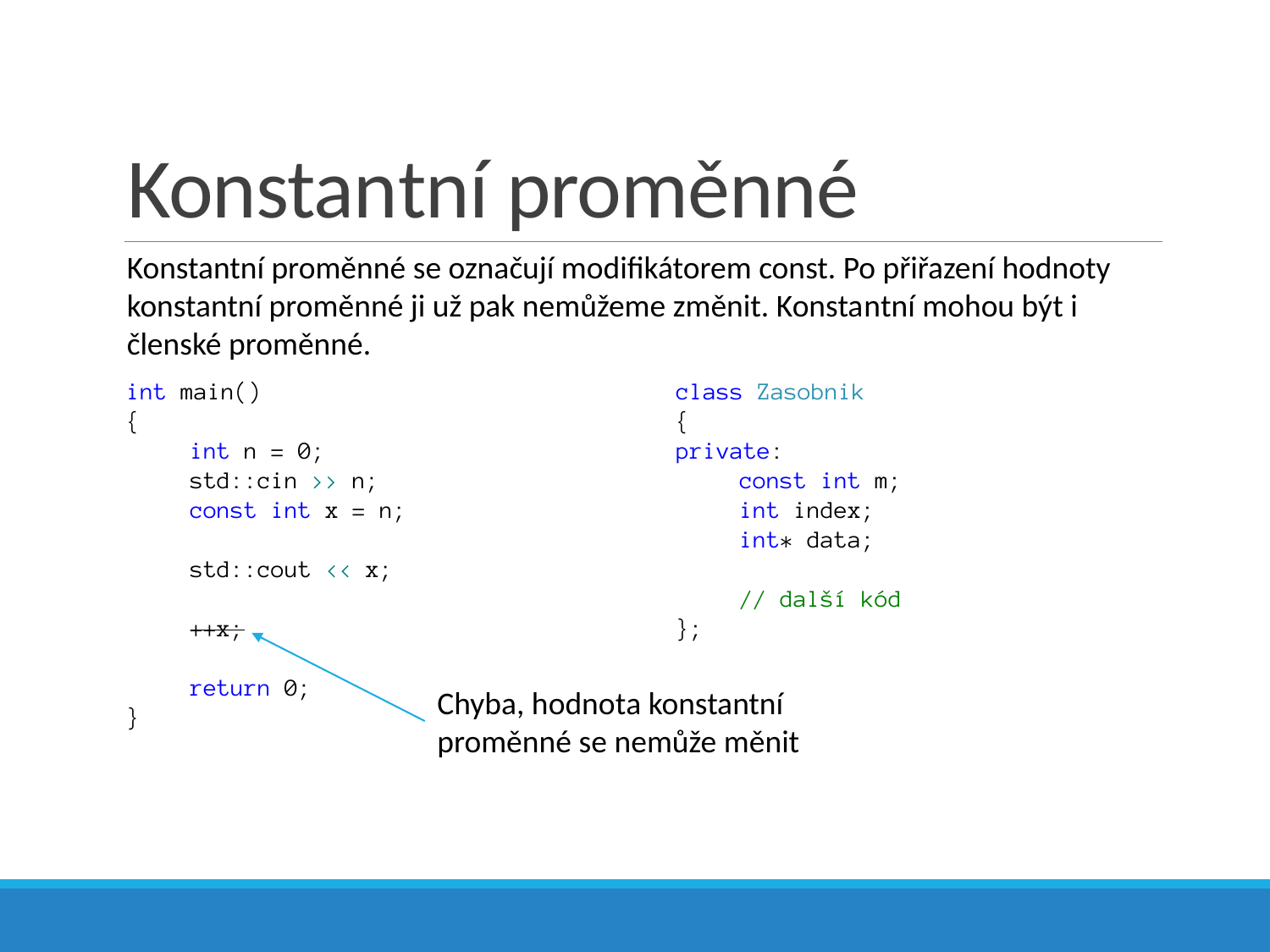

# Konstantní proměnné
Konstantní proměnné se označují modifikátorem const. Po přiřazení hodnoty konstantní proměnné ji už pak nemůžeme změnit. Konstantní mohou být i členské proměnné.
int main()
{
int n = 0;
std::cin >> n;
const int x = n;

std::cout << x;

++x;

return 0;
}
class Zasobnik
{
private:
const int m;
int index;
int* data;

// další kód
};
Chyba, hodnota konstantní proměnné se nemůže měnit